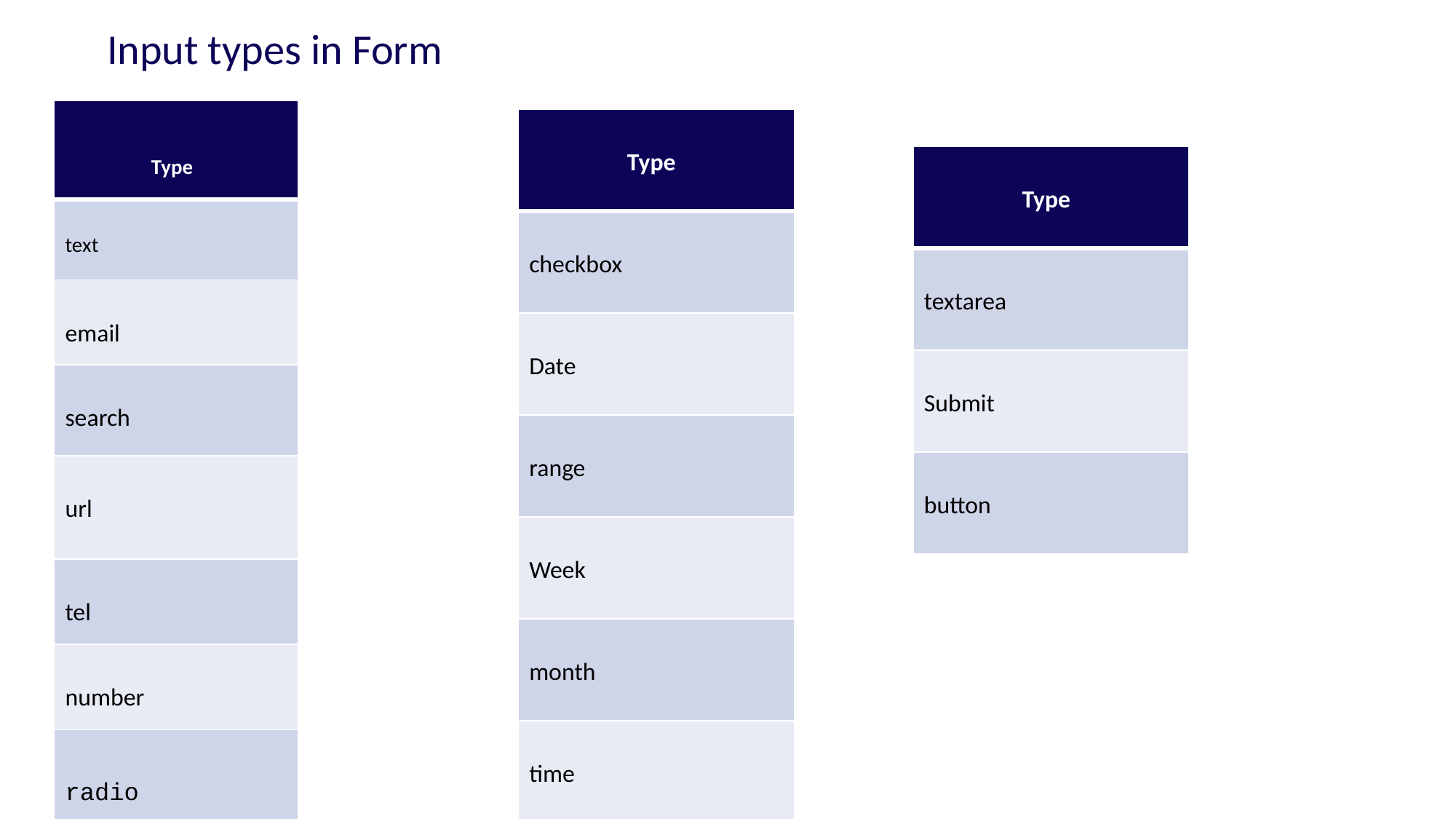

Input types in Form
| Type |
| --- |
| text |
| email |
| search |
| url |
| tel |
| number |
| radio |
| Type |
| --- |
| checkbox |
| Date |
| range |
| Week |
| month |
| time |
| datetime |
| color |
| Type |
| --- |
| textarea |
| Submit |
| button |